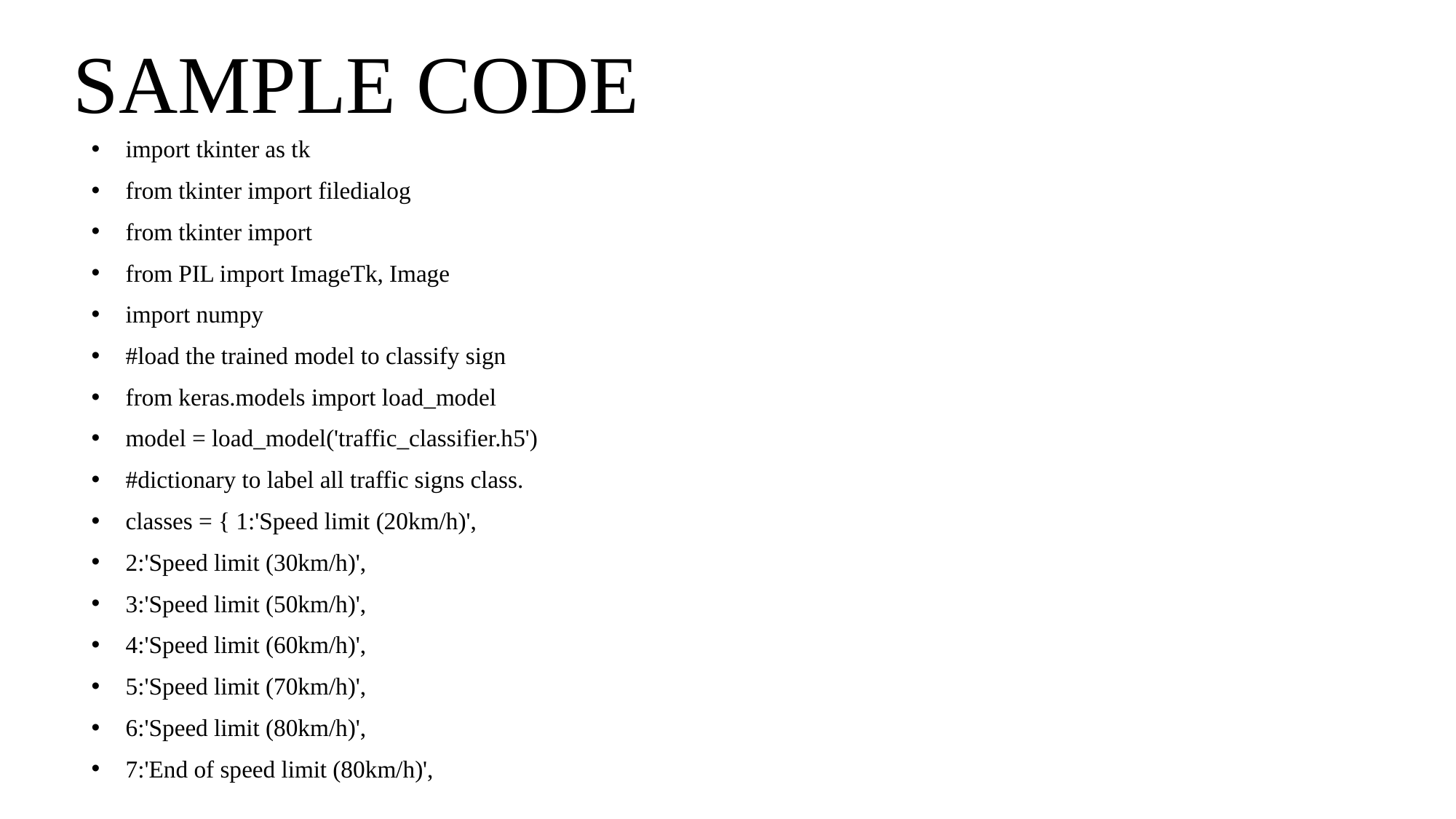

# SAMPLE CODE
import tkinter as tk
from tkinter import filedialog
from tkinter import
from PIL import ImageTk, Image
import numpy
#load the trained model to classify sign
from keras.models import load_model
model = load_model('traffic_classifier.h5')
#dictionary to label all traffic signs class.
classes = { 1:'Speed limit (20km/h)',
2:'Speed limit (30km/h)',
3:'Speed limit (50km/h)',
4:'Speed limit (60km/h)',
5:'Speed limit (70km/h)',
6:'Speed limit (80km/h)',
7:'End of speed limit (80km/h)',